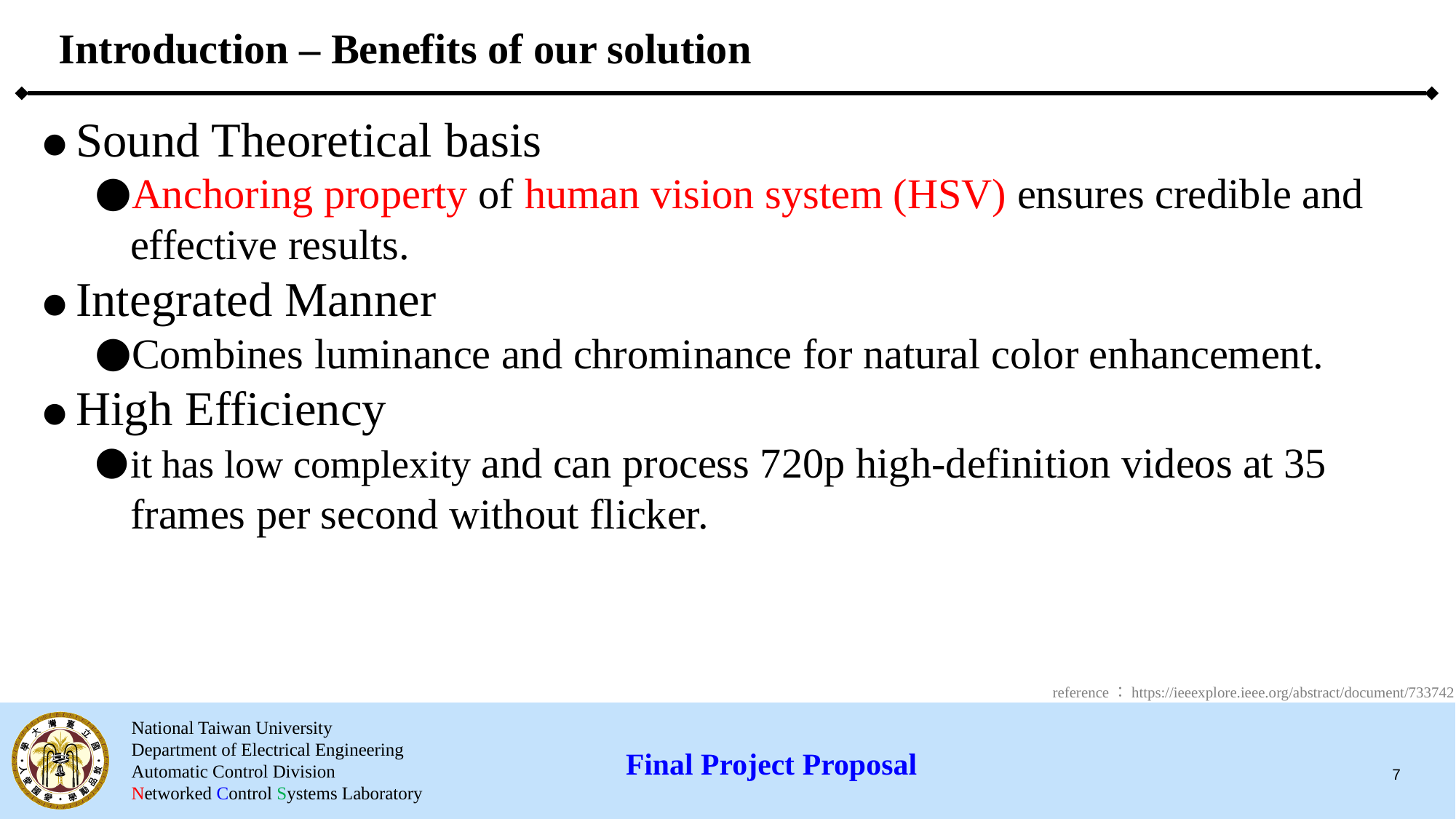

# Introduction – Benefits of our solution
Sound Theoretical basis
Anchoring property of human vision system (HSV) ensures credible and effective results.
Integrated Manner
Combines luminance and chrominance for natural color enhancement.
High Efficiency
it has low complexity and can process 720p high-definition videos at 35 frames per second without flicker.

reference：https://ieeexplore.ieee.org/abstract/document/7337421
7